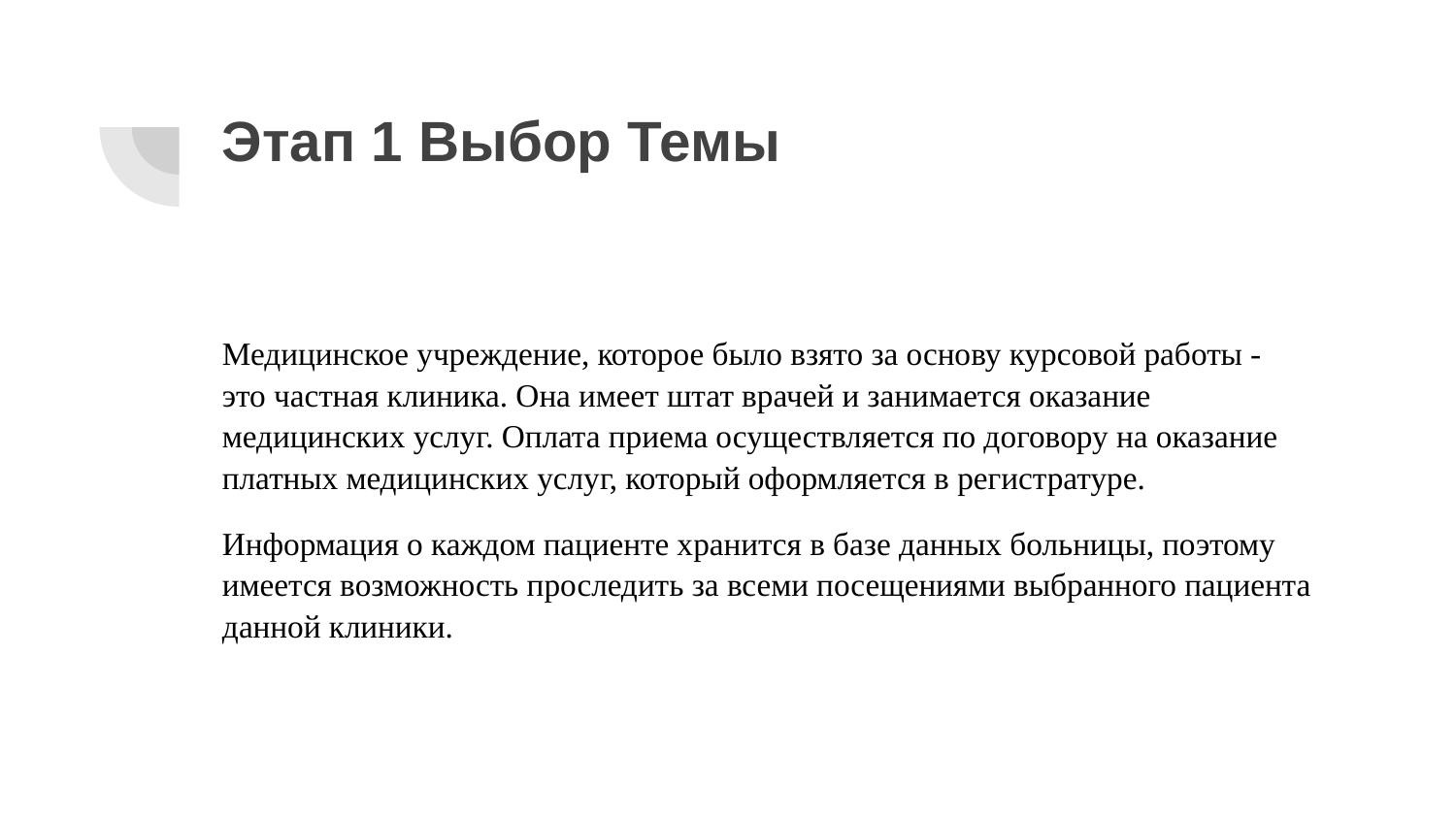

# Этап 1 Выбор Темы
Медицинское учреждение, которое было взято за основу курсовой работы - это частная клиника. Она имеет штат врачей и занимается оказание медицинских услуг. Оплата приема осуществляется по договору на оказание платных медицинских услуг, который оформляется в регистратуре.
Информация о каждом пациенте хранится в базе данных больницы, поэтому имеется возможность проследить за всеми посещениями выбранного пациента данной клиники.